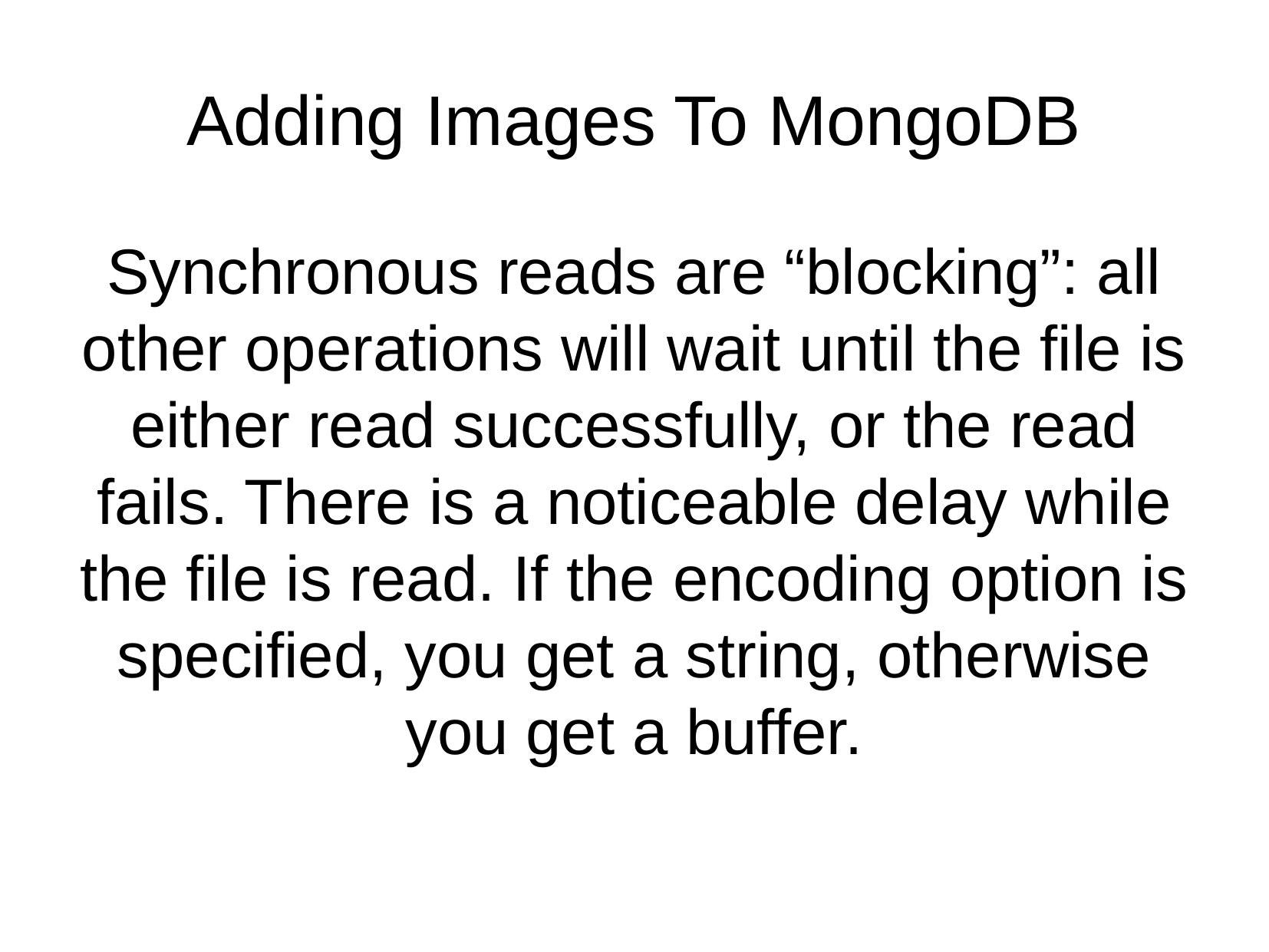

Adding Images To MongoDB
Synchronous reads are “blocking”: all other operations will wait until the file is either read successfully, or the read fails. There is a noticeable delay while the file is read. If the encoding option is specified, you get a string, otherwise you get a buffer.